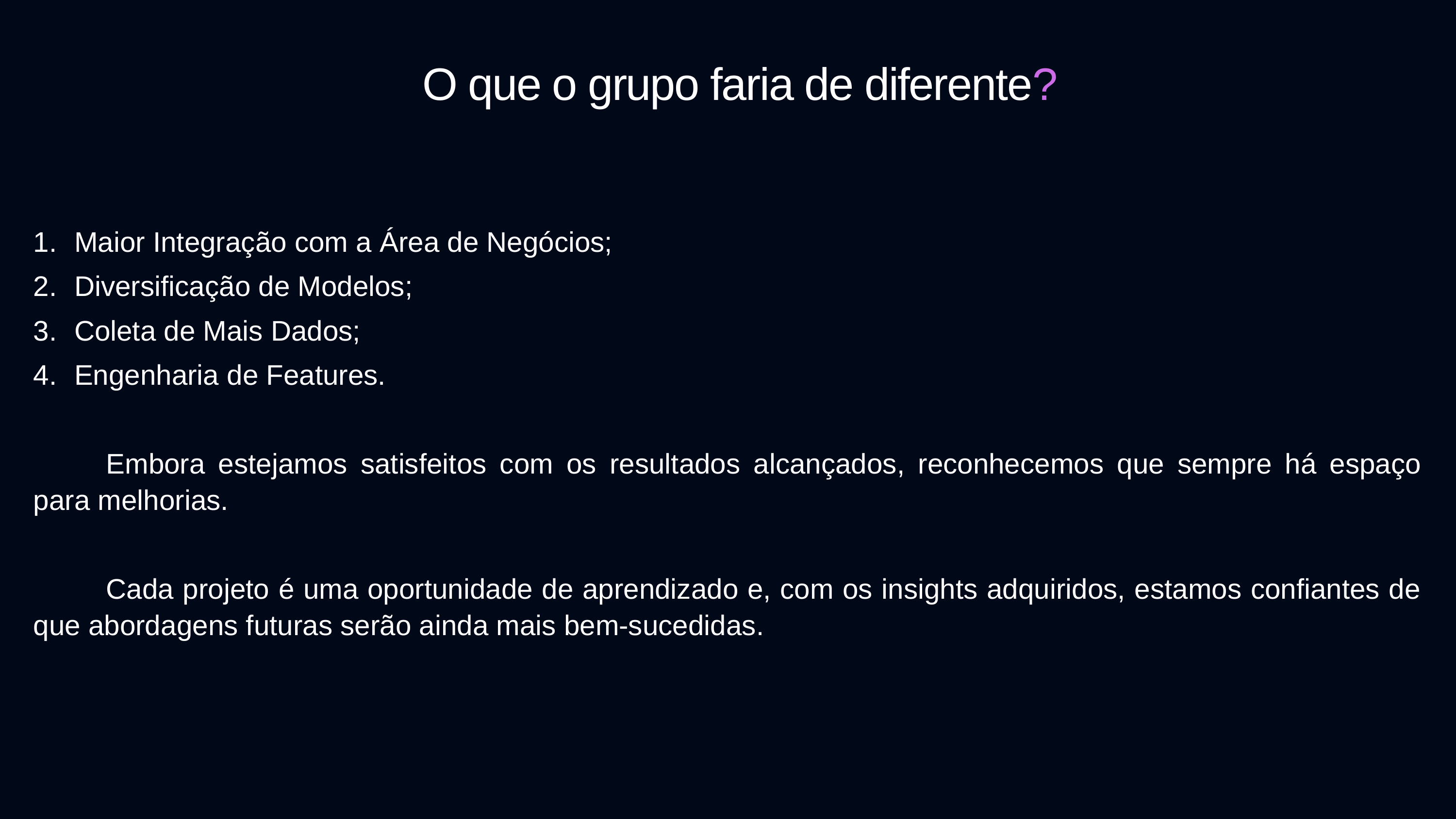

O que o grupo faria de diferente?
Maior Integração com a Área de Negócios;
Diversificação de Modelos;
Coleta de Mais Dados;
Engenharia de Features.

	Embora estejamos satisfeitos com os resultados alcançados, reconhecemos que sempre há espaço para melhorias.

	Cada projeto é uma oportunidade de aprendizado e, com os insights adquiridos, estamos confiantes de que abordagens futuras serão ainda mais bem-sucedidas.